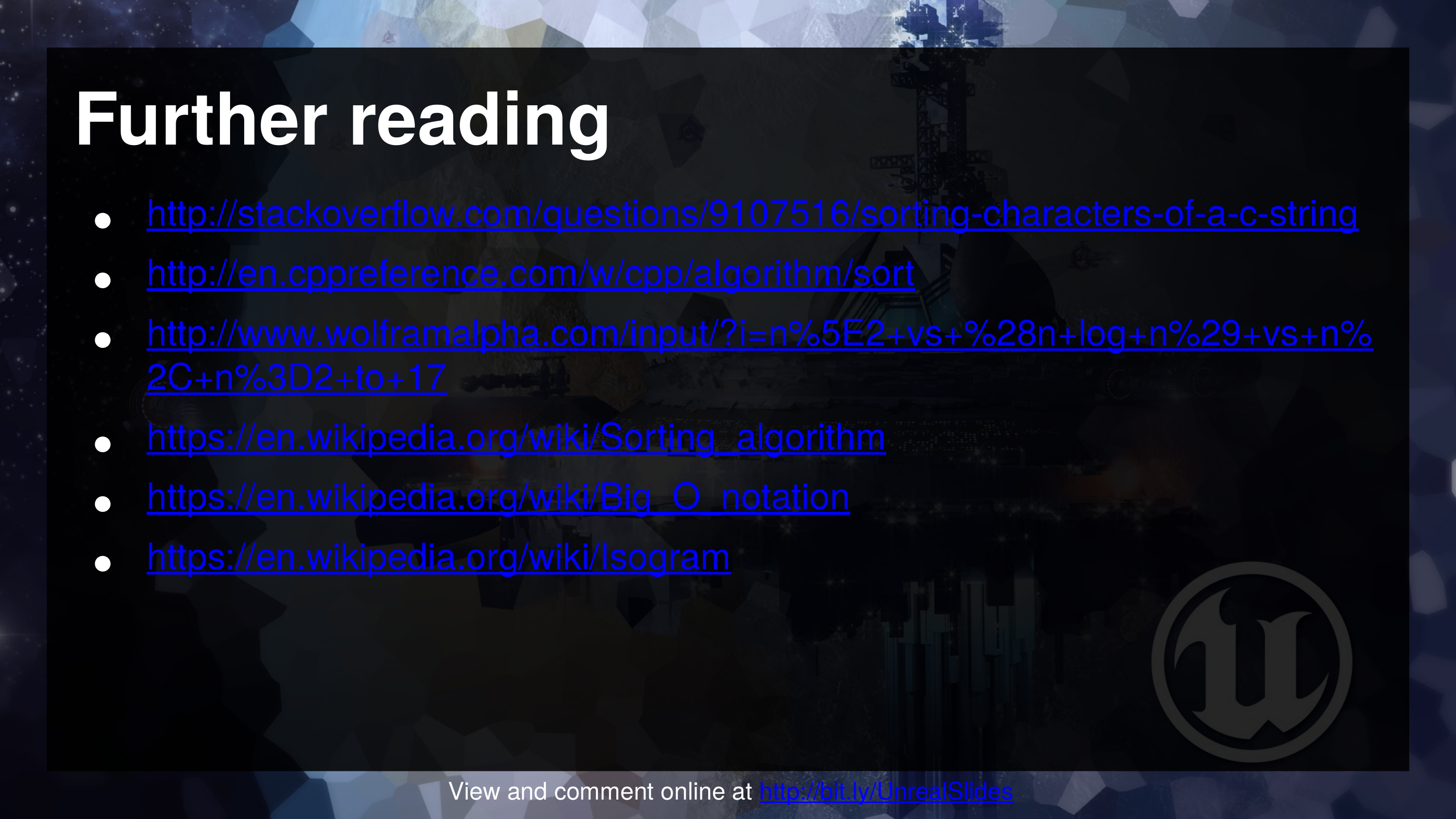

# Further reading
http://stackoverflow.com/questions/9107516/sorting-characters-of-a-c-string
http://en.cppreference.com/w/cpp/algorithm/sort
http://www.wolframalpha.com/input/?i=n%5E2+vs+%28n+log+n%29+vs+n%2C+n%3D2+to+17
https://en.wikipedia.org/wiki/Sorting_algorithm
https://en.wikipedia.org/wiki/Big_O_notation
https://en.wikipedia.org/wiki/Isogram